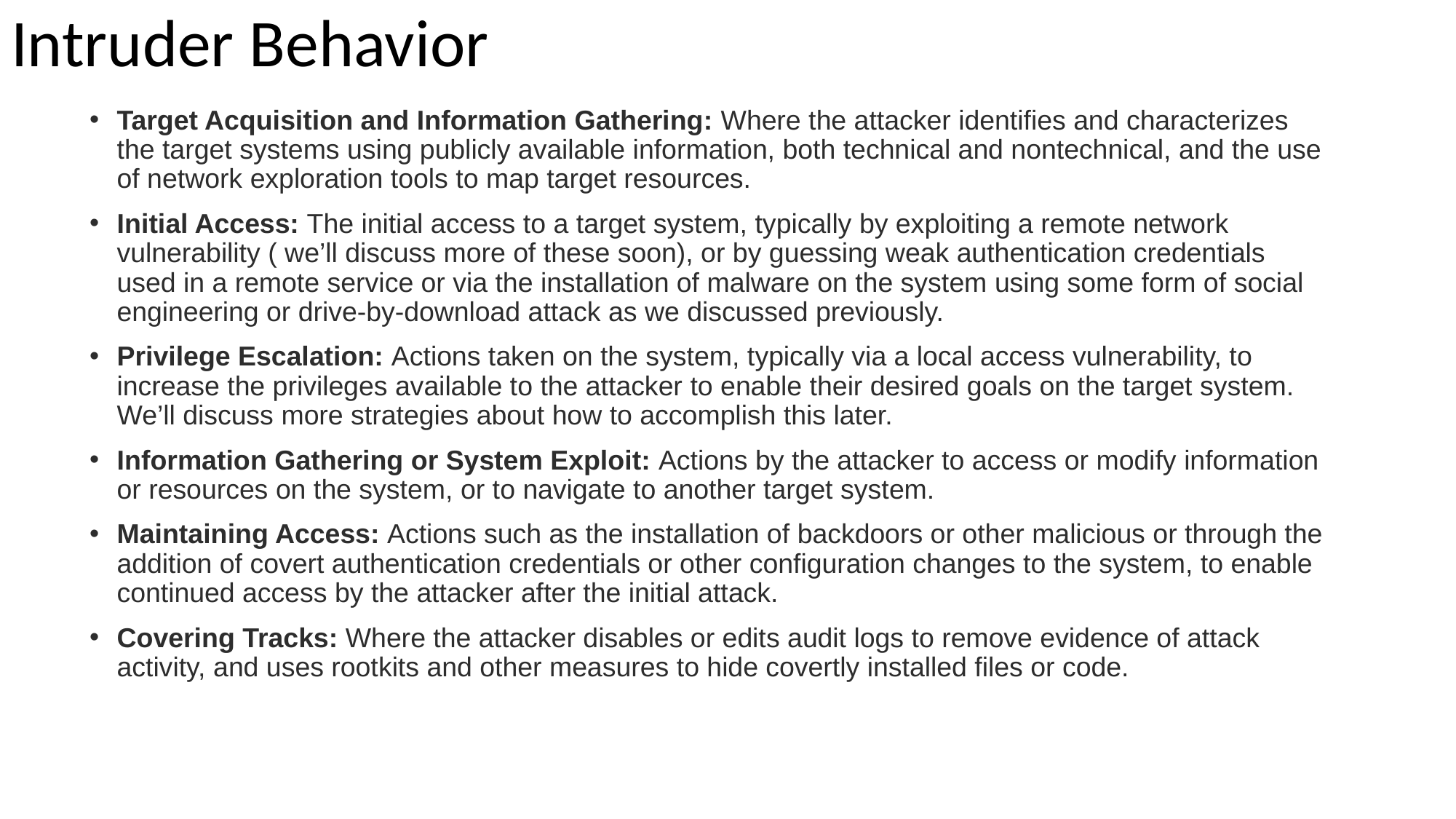

# Intruder Behavior
Target Acquisition and Information Gathering: Where the attacker identifies and characterizes the target systems using publicly available information, both technical and nontechnical, and the use of network exploration tools to map target resources.
Initial Access: The initial access to a target system, typically by exploiting a remote network vulnerability ( we’ll discuss more of these soon), or by guessing weak authentication credentials used in a remote service or via the installation of malware on the system using some form of social engineering or drive-by-download attack as we discussed previously.
Privilege Escalation: Actions taken on the system, typically via a local access vulnerability, to increase the privileges available to the attacker to enable their desired goals on the target system.  We’ll discuss more strategies about how to accomplish this later.
Information Gathering or System Exploit: Actions by the attacker to access or modify information or resources on the system, or to navigate to another target system.
Maintaining Access: Actions such as the installation of backdoors or other malicious or through the addition of covert authentication credentials or other configuration changes to the system, to enable continued access by the attacker after the initial attack.
Covering Tracks: Where the attacker disables or edits audit logs to remove evidence of attack activity, and uses rootkits and other measures to hide covertly installed files or code.